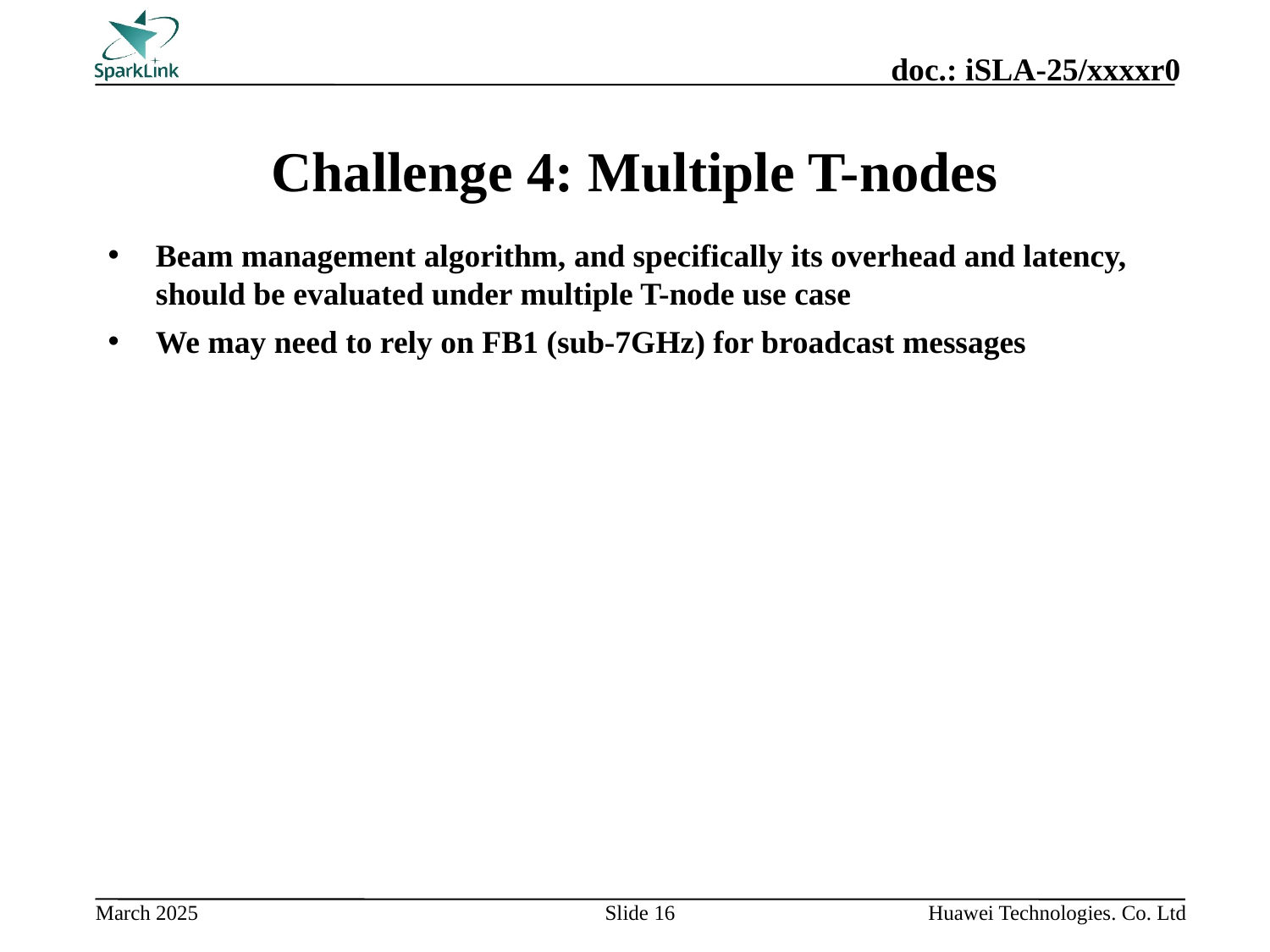

# Challenge 4: Multiple T-nodes
Beam management algorithm, and specifically its overhead and latency, should be evaluated under multiple T-node use case
We may need to rely on FB1 (sub-7GHz) for broadcast messages

Slide 16